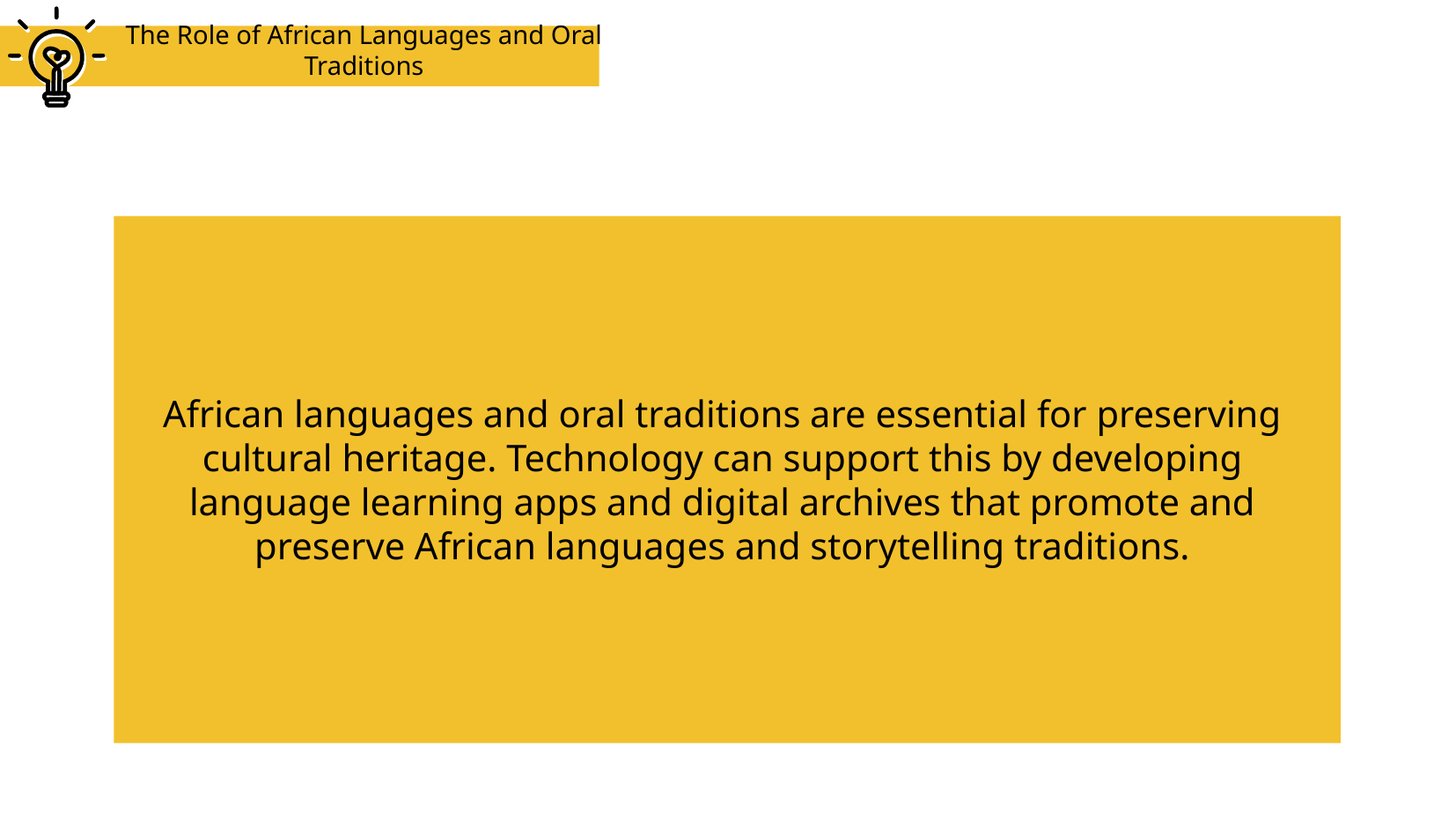

# The Role of African Languages and Oral Traditions
African languages and oral traditions are essential for preserving cultural heritage. Technology can support this by developing language learning apps and digital archives that promote and preserve African languages and storytelling traditions.